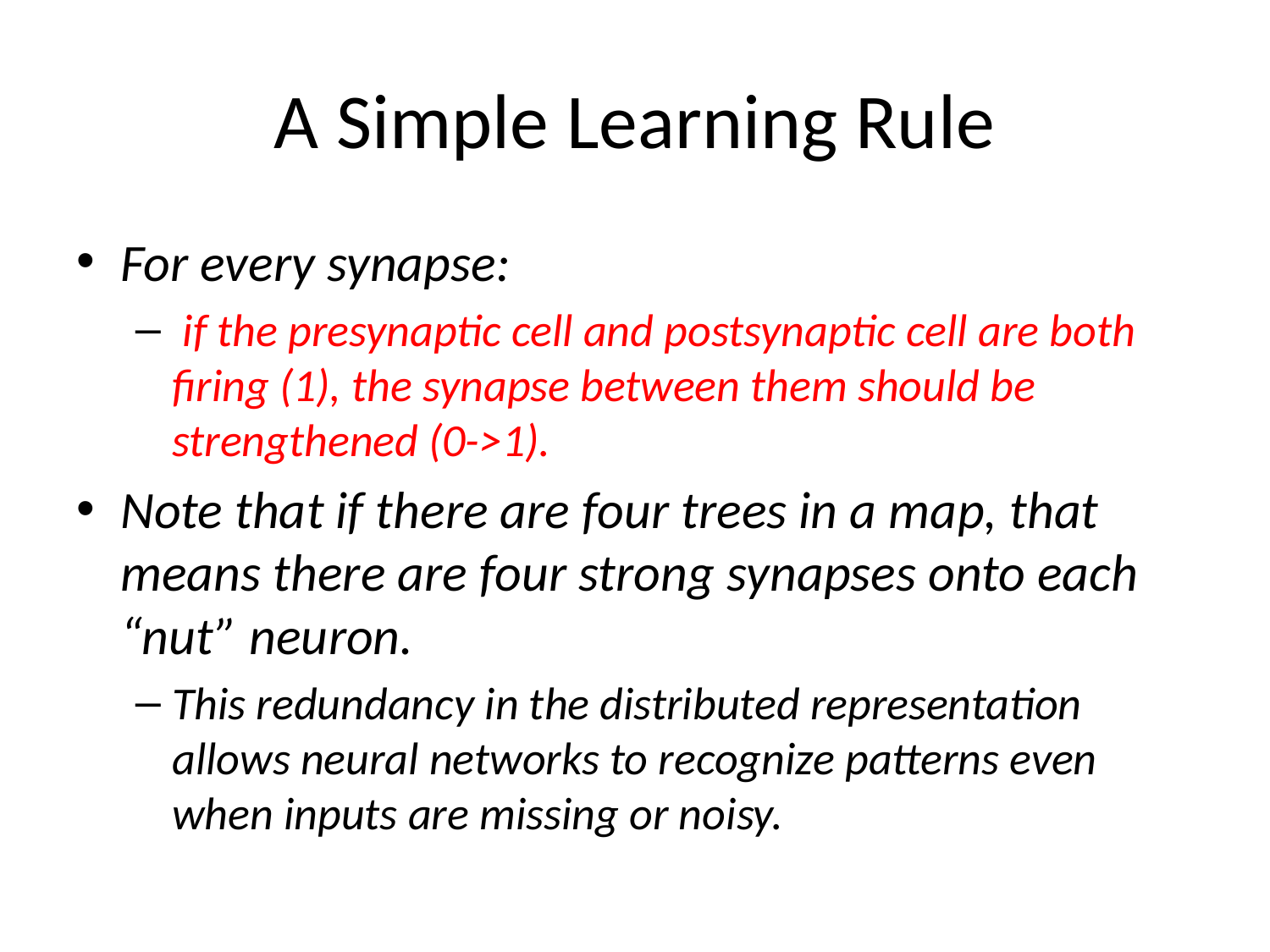

# A Simple Learning Rule
For every synapse:
 if the presynaptic cell and postsynaptic cell are both firing (1), the synapse between them should be strengthened (0->1).
Note that if there are four trees in a map, that means there are four strong synapses onto each “nut” neuron.
This redundancy in the distributed representation allows neural networks to recognize patterns even when inputs are missing or noisy.